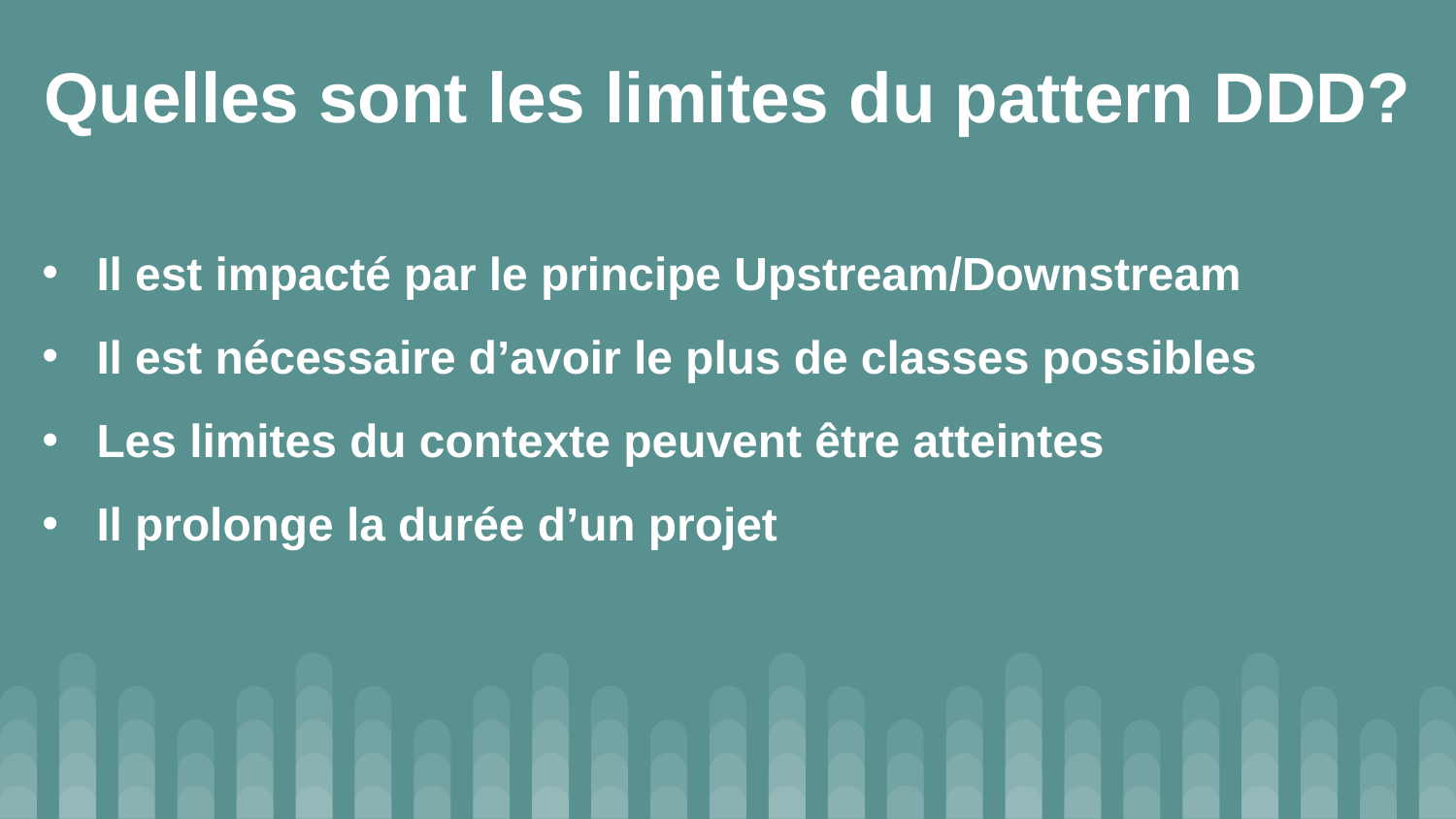

Quelles sont les limites du pattern DDD?
Il est impacté par le principe Upstream/Downstream
Il est nécessaire d’avoir le plus de classes possibles
Les limites du contexte peuvent être atteintes
Il prolonge la durée d’un projet